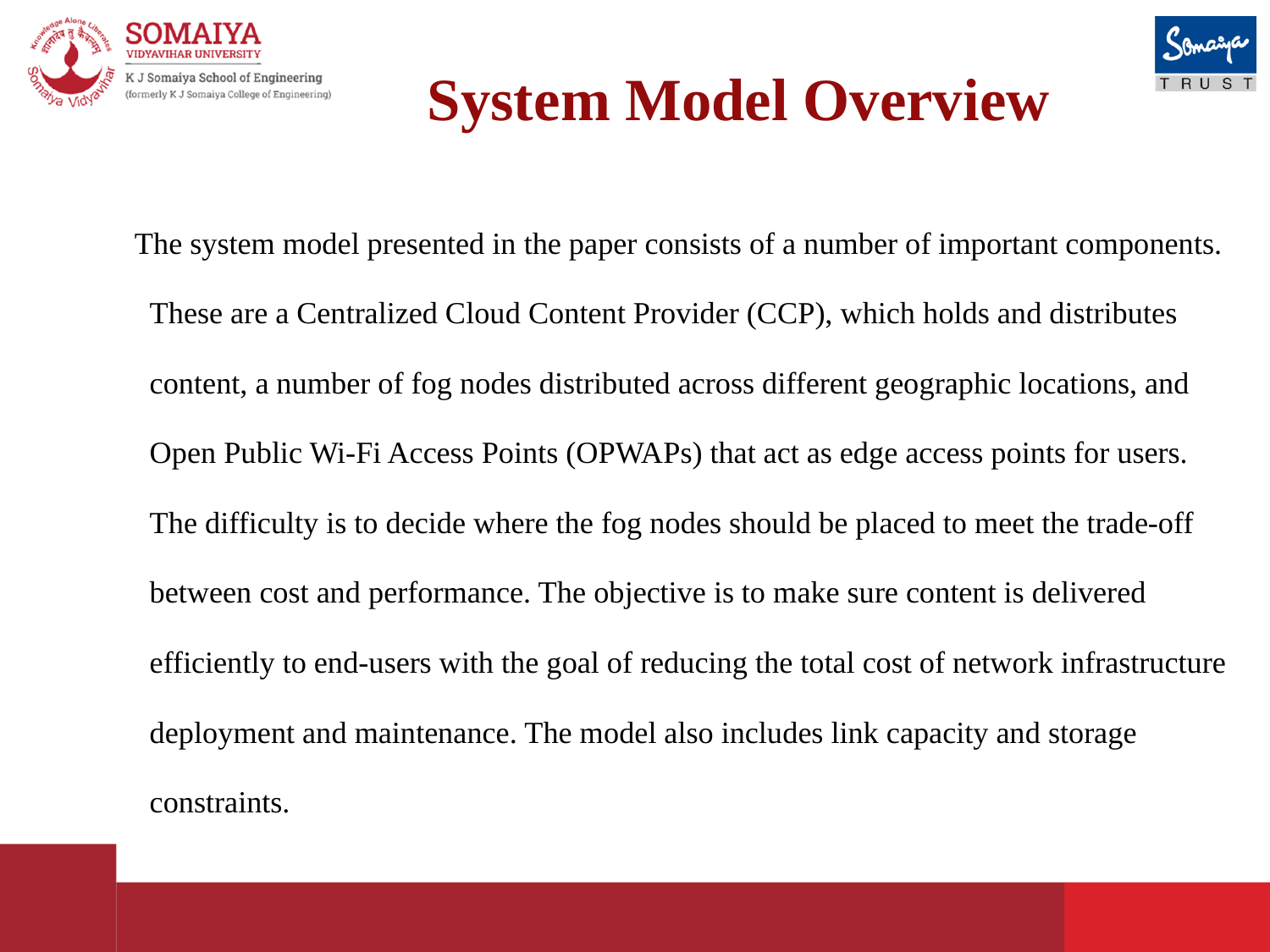

# System Model Overview
The system model presented in the paper consists of a number of important components. These are a Centralized Cloud Content Provider (CCP), which holds and distributes content, a number of fog nodes distributed across different geographic locations, and Open Public Wi-Fi Access Points (OPWAPs) that act as edge access points for users. The difficulty is to decide where the fog nodes should be placed to meet the trade-off between cost and performance. The objective is to make sure content is delivered efficiently to end-users with the goal of reducing the total cost of network infrastructure deployment and maintenance. The model also includes link capacity and storage constraints.